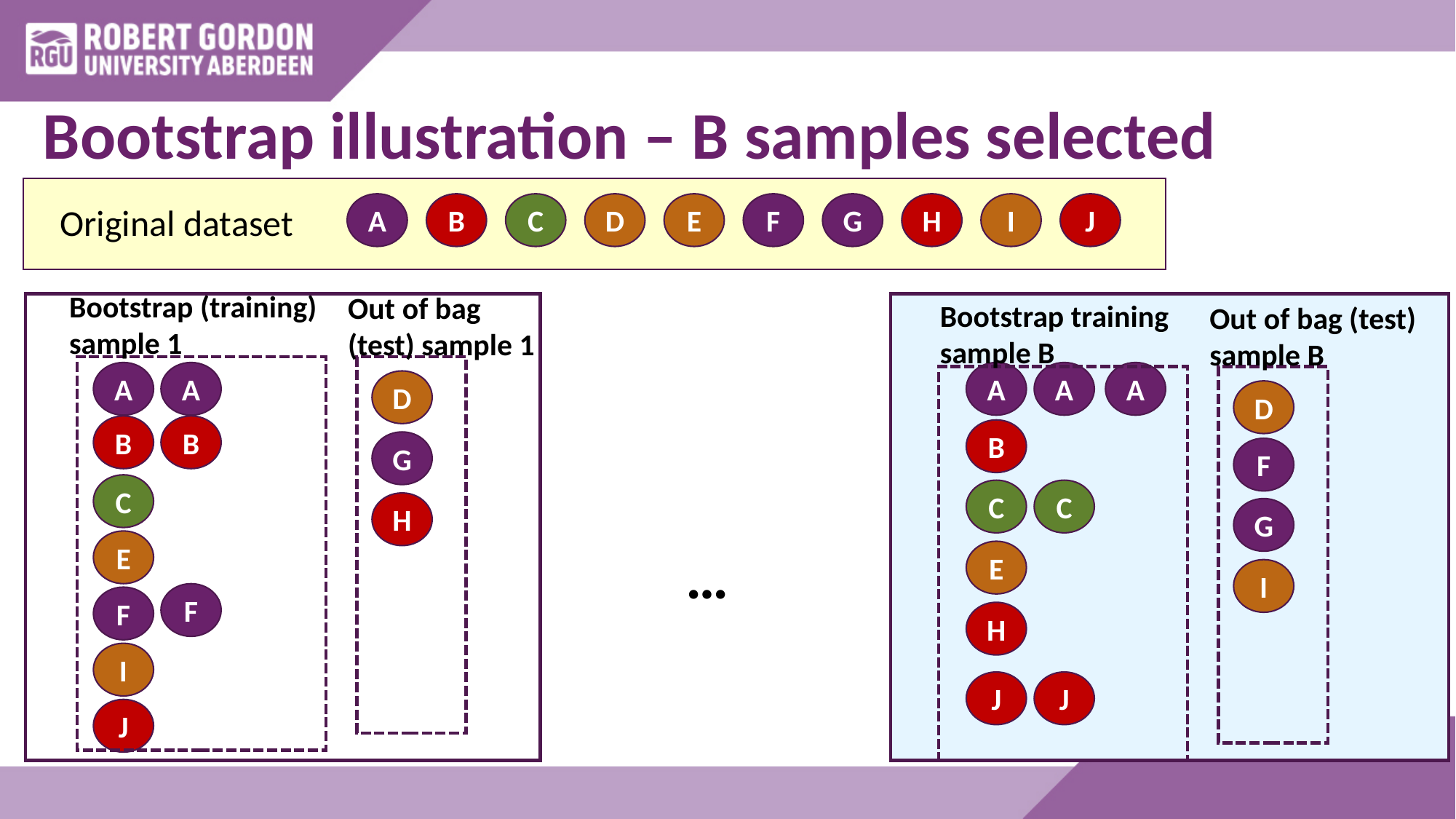

# Bootstrap illustration – B samples selected

A
B
C
D
E
F
G
H
I
J
Original dataset
Bootstrap (training) sample 1

A
A
B
B
C
E
F
F
I
J
Out of bag (test) sample 1

D
G
H

Bootstrap training sample B
A
A
A

B
C
C
E
H
J
J

Out of bag (test) sample B

D
F
G
I
…